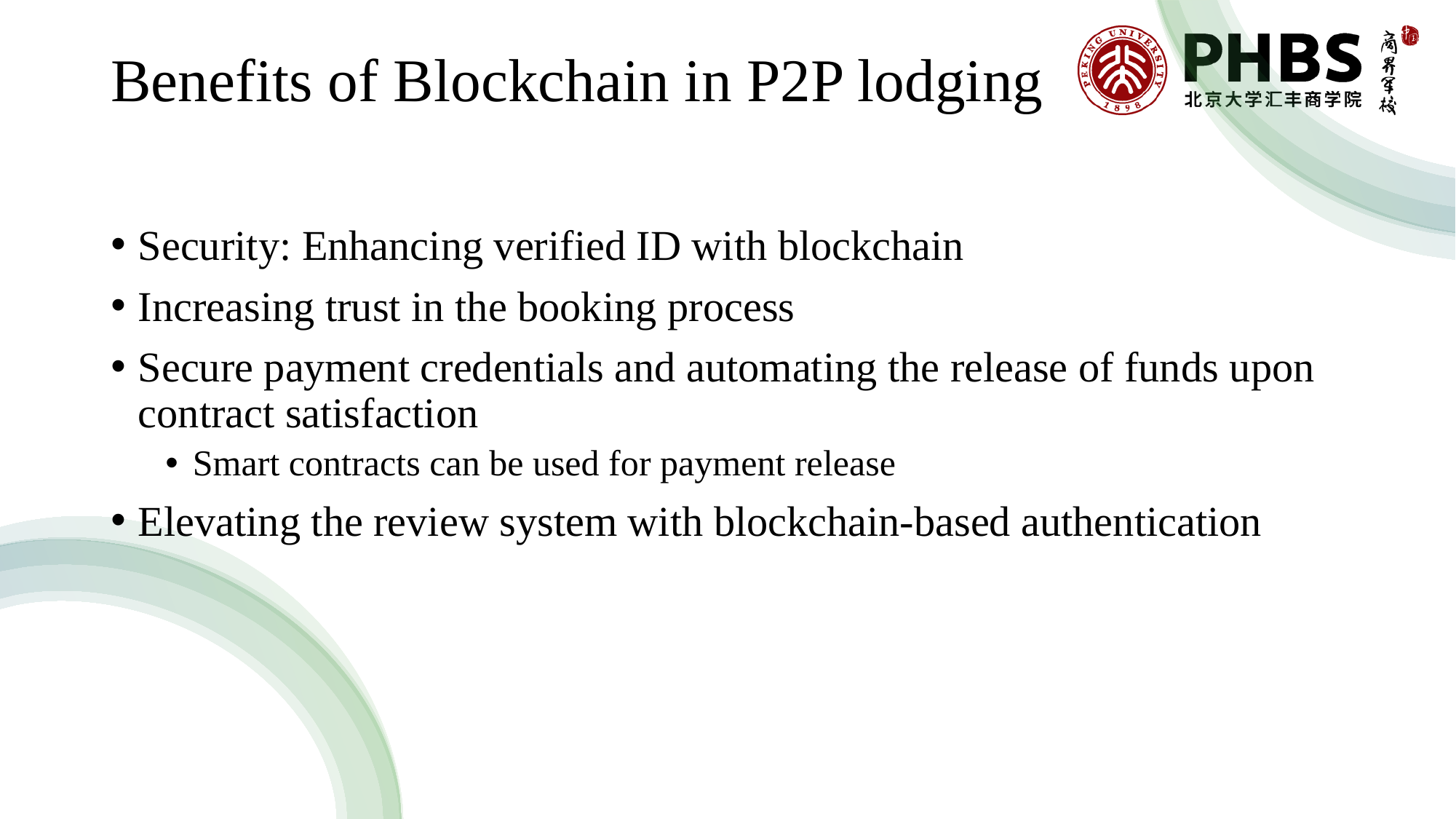

# Benefits of Blockchain in P2P lodging
Security: Enhancing verified ID with blockchain
Increasing trust in the booking process
Secure payment credentials and automating the release of funds upon contract satisfaction
Smart contracts can be used for payment release
Elevating the review system with blockchain-based authentication